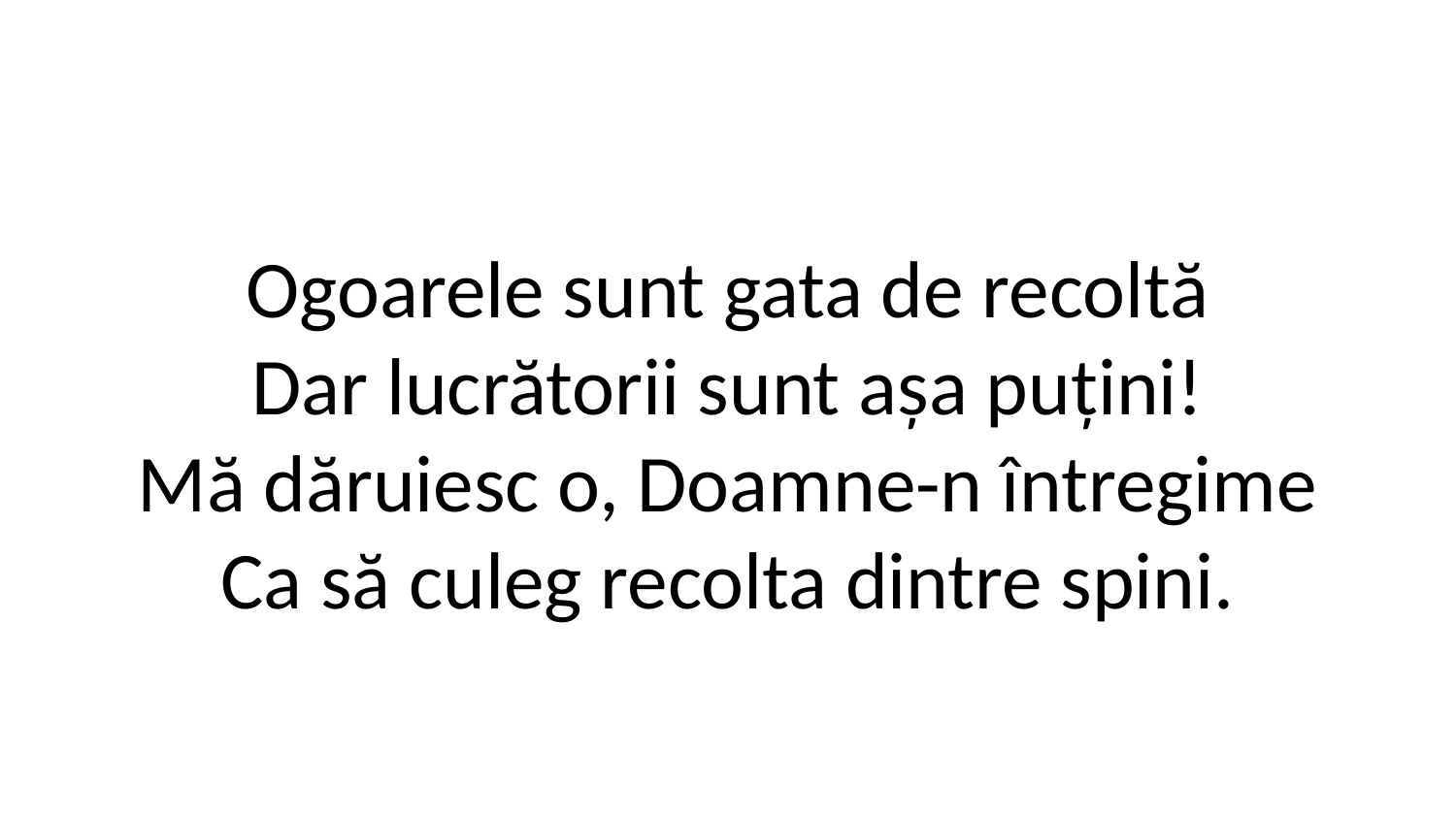

Ogoarele sunt gata de recoltă
Dar lucrătorii sunt așa puțini!
Mă dăruiesc o, Doamne-n întregime
Ca să culeg recolta dintre spini.